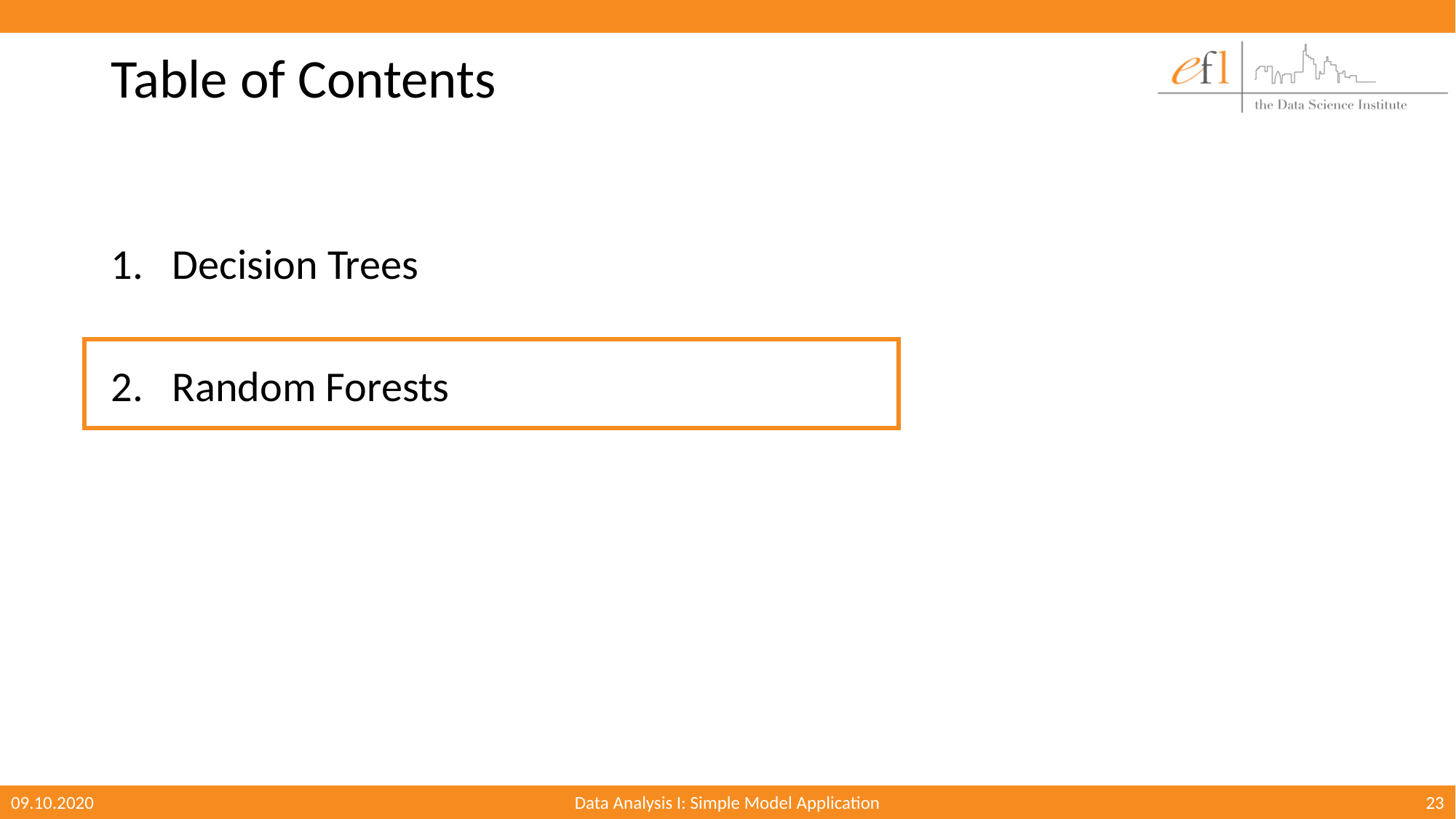

# Table of Contents

Decision Trees

Random Forests

09.10.2020
Data Analysis I: Simple Model Application
23